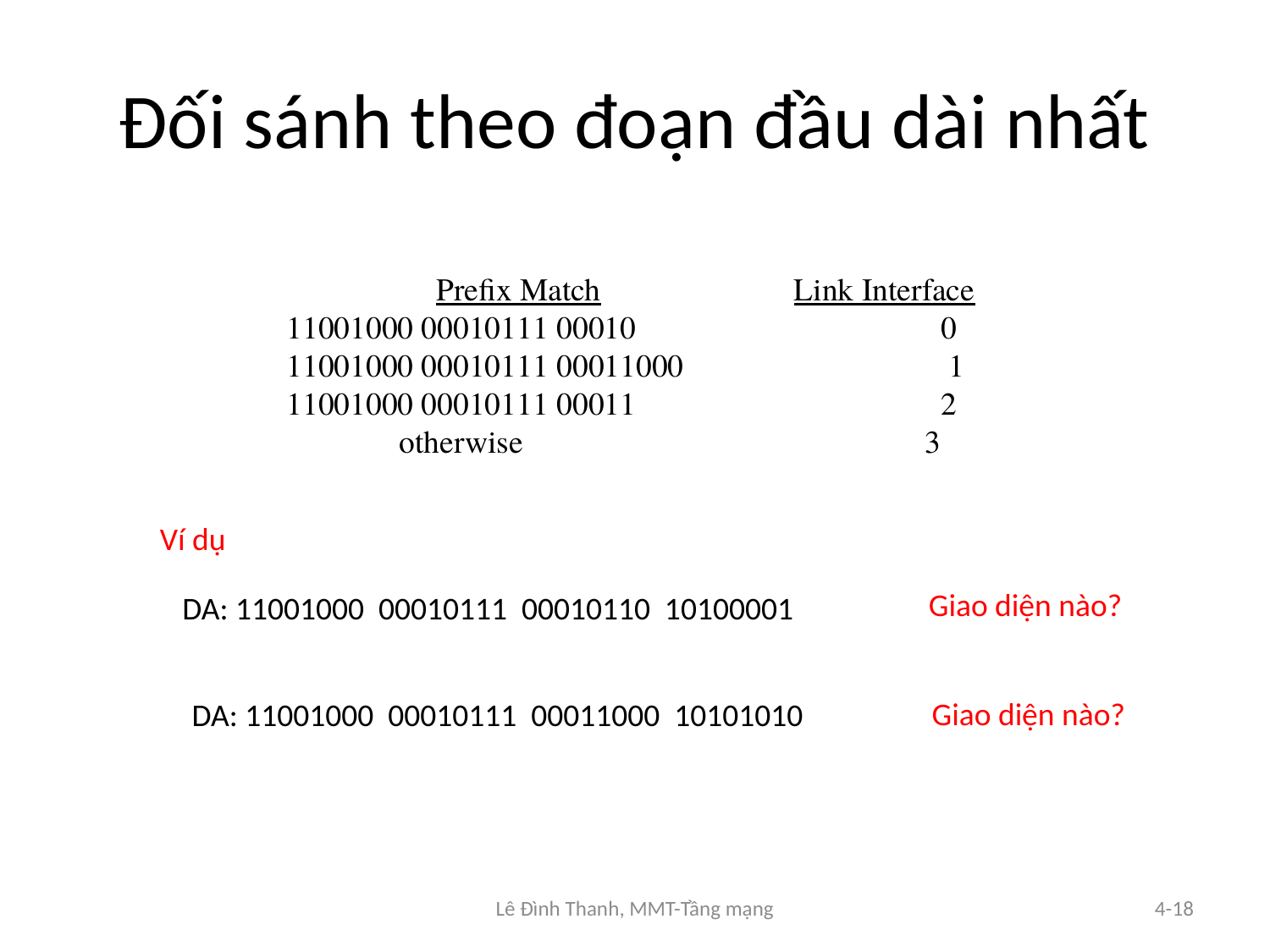

# Đối sánh theo đoạn đầu dài nhất
                                Prefix Match                        Link Interface
          11001000 00010111 00010                                      0
          11001000 00010111 00011000                                 1
          11001000 00010111 00011                                      2
                        otherwise                                                  3
Ví dụ
Giao diện nào?
DA: 11001000  00010111  00010110  10100001
Giao diện nào?
DA: 11001000  00010111  00011000  10101010
Lê Đình Thanh, MMT-Tầng mạng
4-18